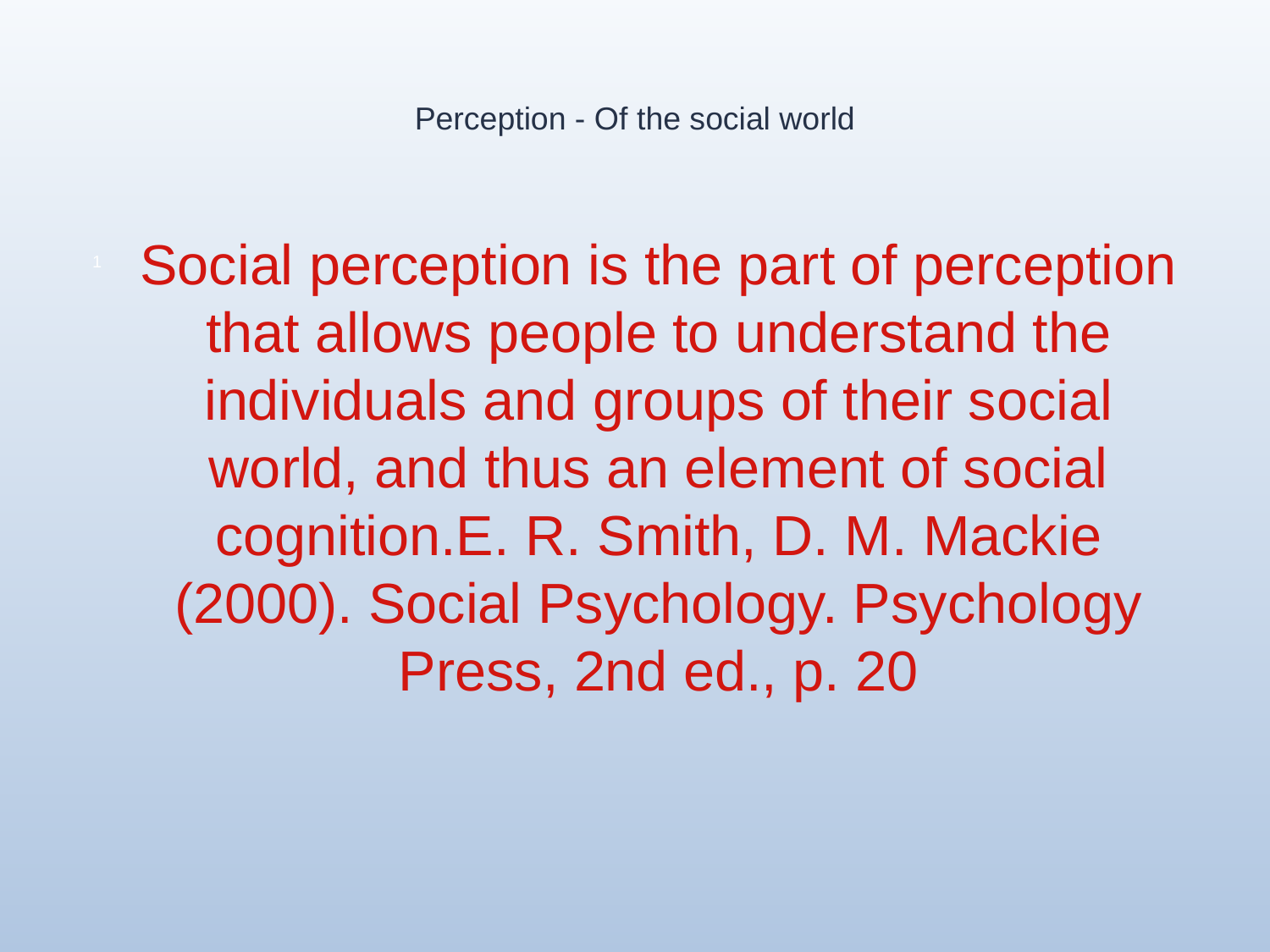

# Perception - Of the social world
Social perception is the part of perception that allows people to understand the individuals and groups of their social world, and thus an element of social cognition.E. R. Smith, D. M. Mackie (2000). Social Psychology. Psychology Press, 2nd ed., p. 20